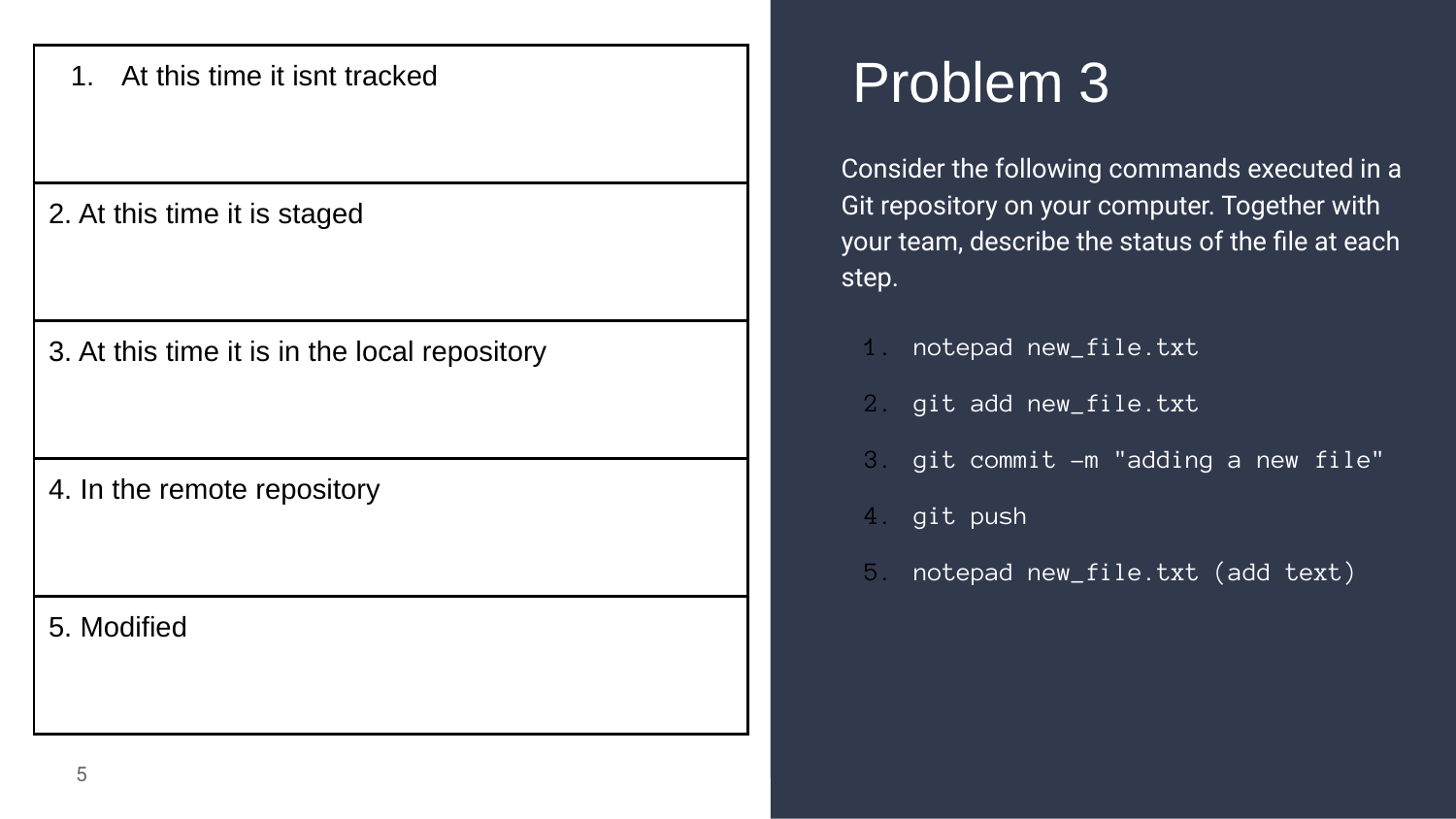

# Problem 3
| At this time it isnt tracked |
| --- |
| 2. At this time it is staged |
| 3. At this time it is in the local repository |
| 4. In the remote repository |
| 5. Modified |
Consider the following commands executed in a Git repository on your computer. Together with your team, describe the status of the file at each step.
notepad new_file.txt
git add new_file.txt
git commit -m "adding a new file"
git push
notepad new_file.txt (add text)
5